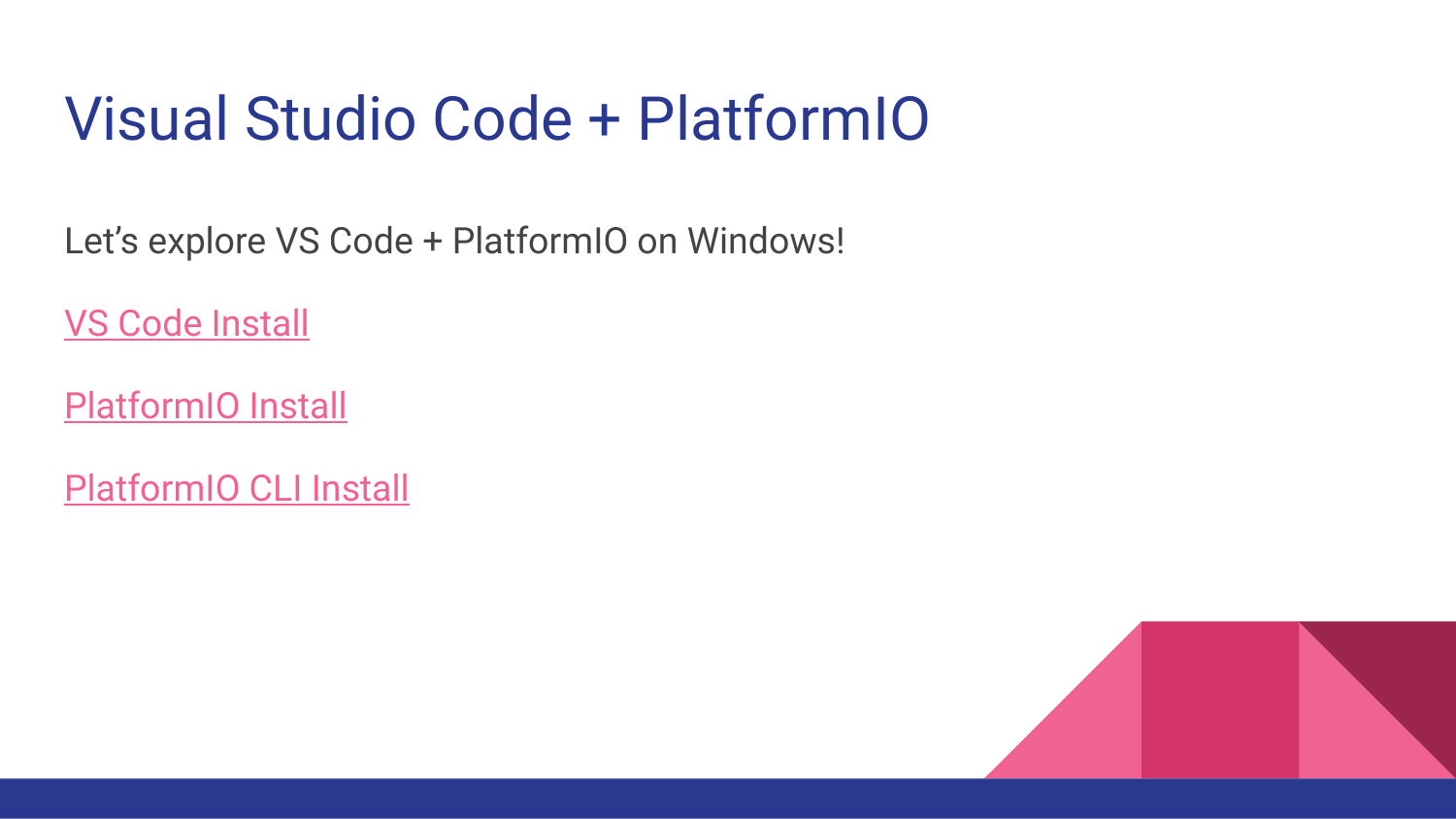

# Visual Studio Code + PlatformIO
Let’s explore VS Code + PlatformIO on Windows!
VS Code Install
PlatformIO Install
PlatformIO CLI Install